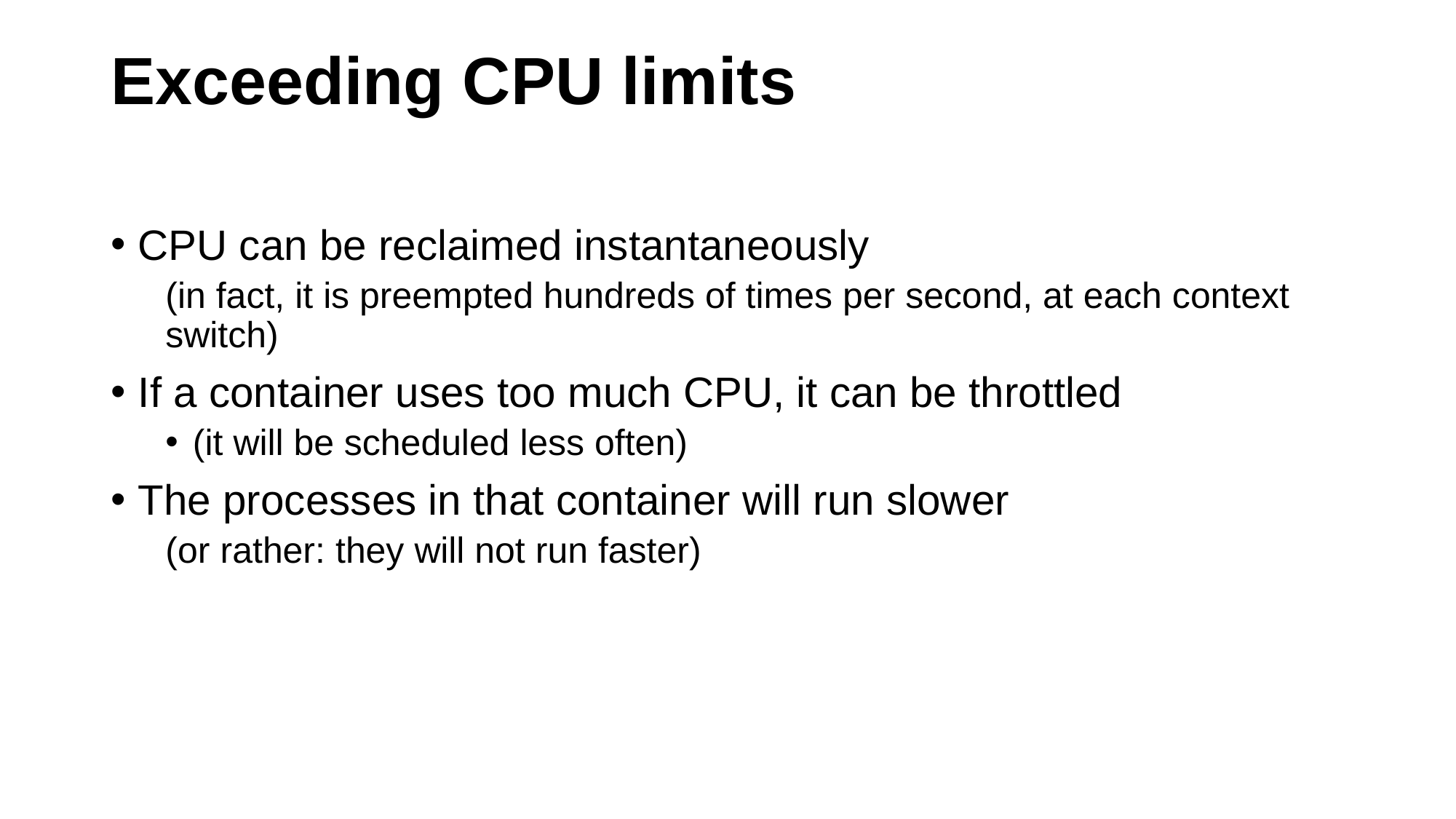

# Exceeding CPU limits
CPU can be reclaimed instantaneously
(in fact, it is preempted hundreds of times per second, at each context switch)
If a container uses too much CPU, it can be throttled
(it will be scheduled less often)
The processes in that container will run slower
(or rather: they will not run faster)